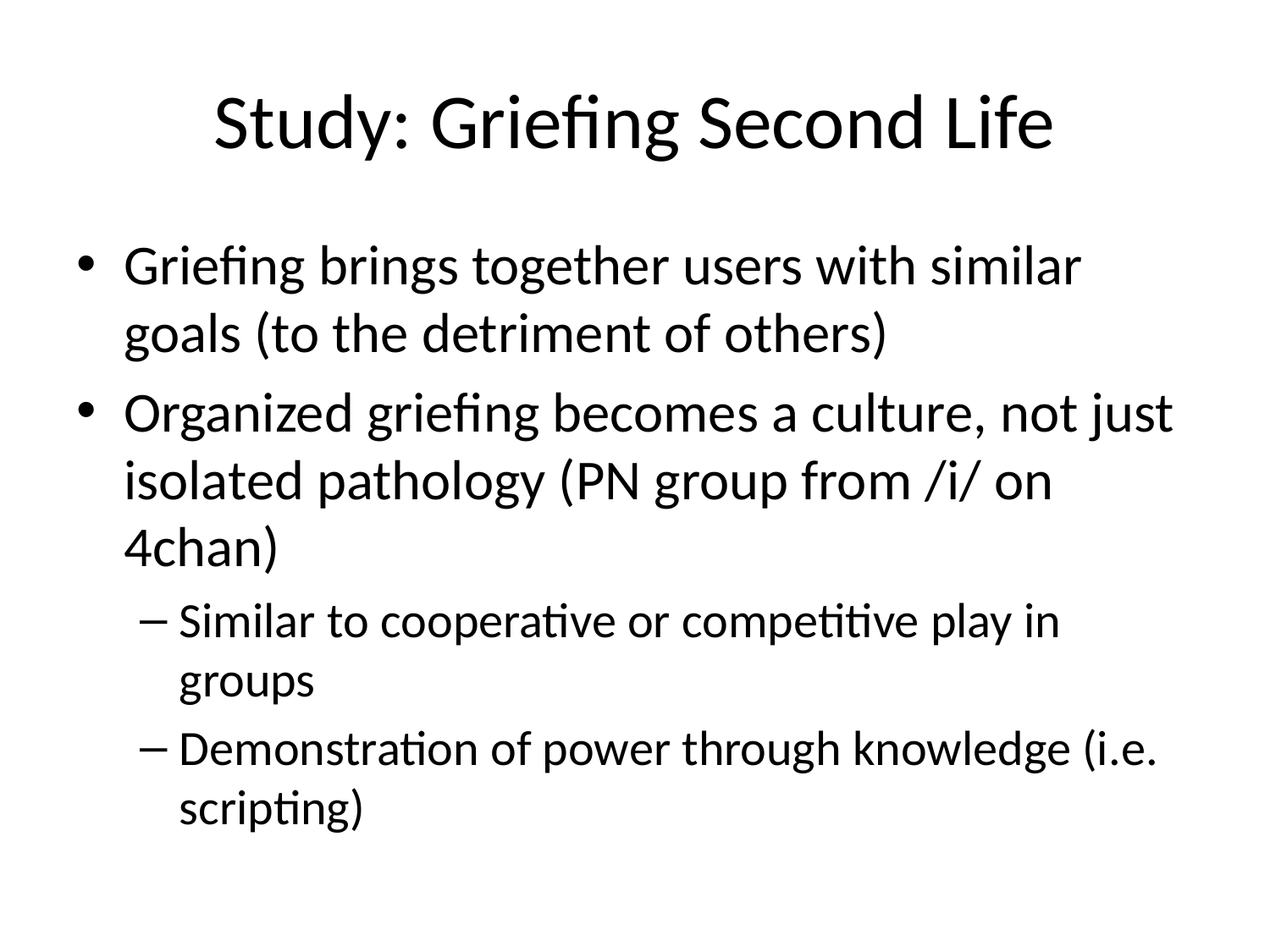

# Study: Griefing Second Life
Griefing brings together users with similar goals (to the detriment of others)
Organized griefing becomes a culture, not just isolated pathology (PN group from /i/ on 4chan)
Similar to cooperative or competitive play in groups
Demonstration of power through knowledge (i.e. scripting)